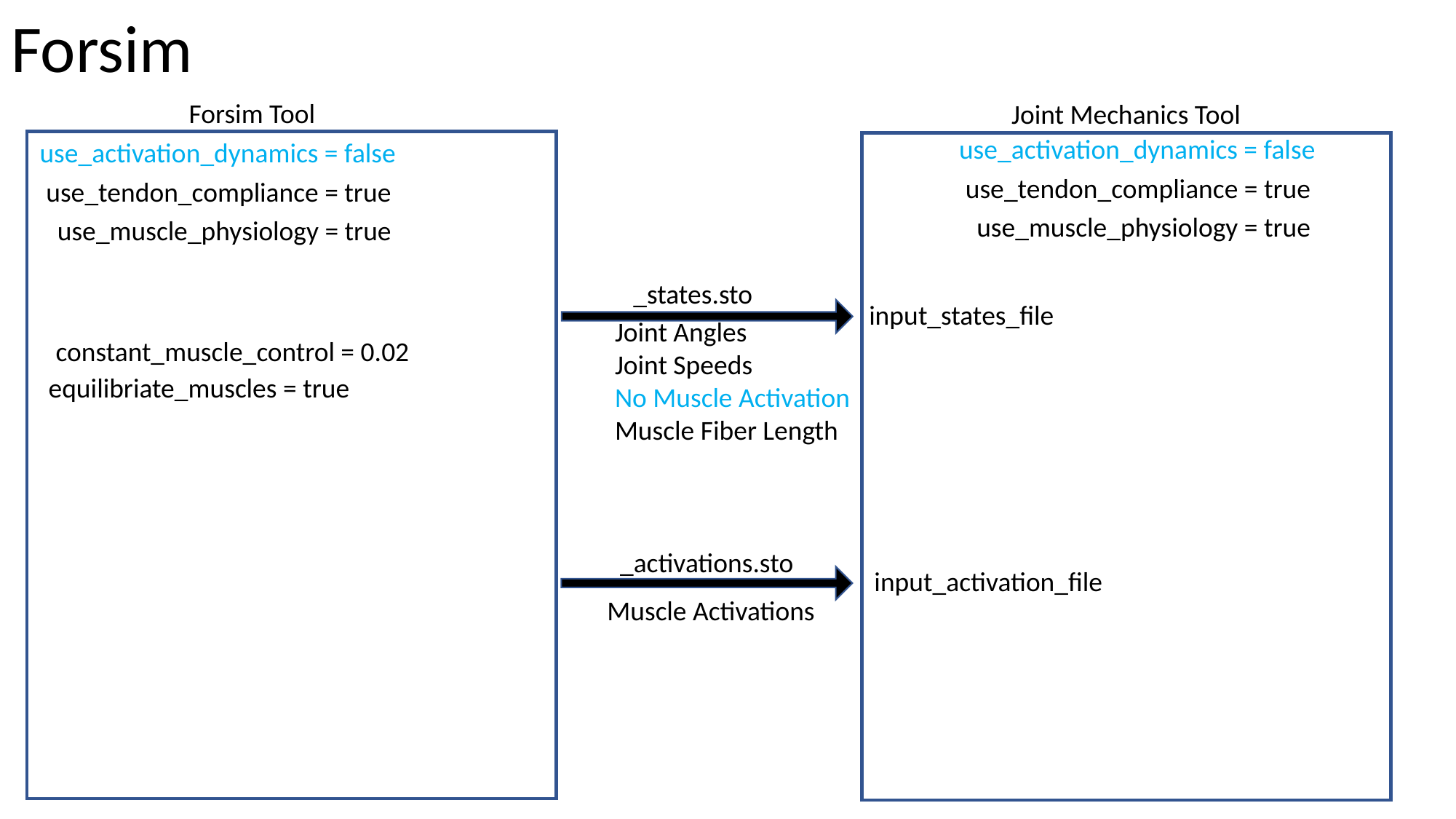

# Forsim
Forsim Tool
Joint Mechanics Tool
use_activation_dynamics = false
use_activation_dynamics = false

use_tendon_compliance = true
use_tendon_compliance = true
use_muscle_physiology = true
use_muscle_physiology = true
_states.sto
input_states_file

Joint Angles
Joint Speeds
No Muscle Activation
Muscle Fiber Length
constant_muscle_control = 0.02
equilibriate_muscles = true
_activations.sto
input_activation_file

Muscle Activations